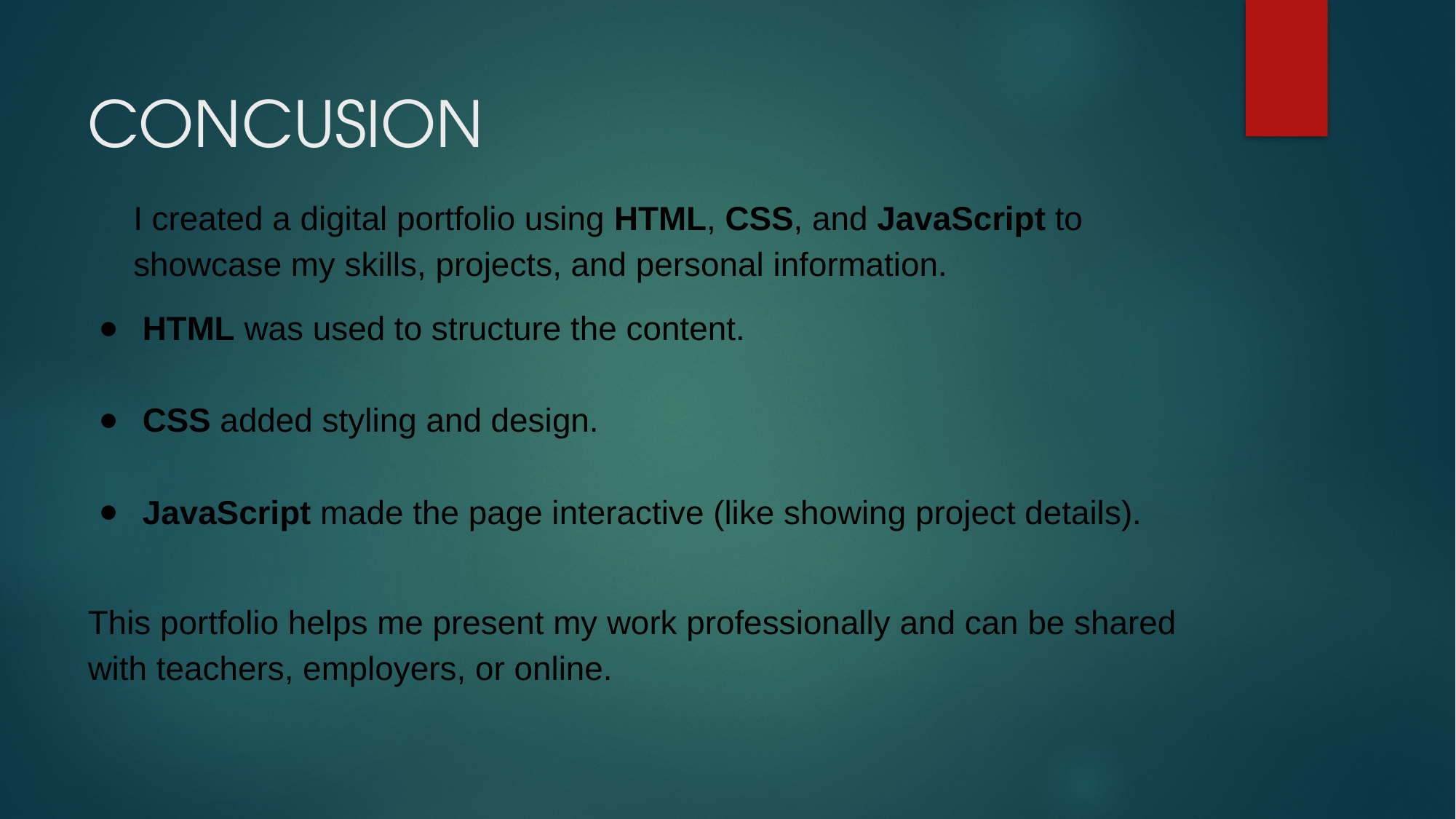

# CONCUSION
I created a digital portfolio using HTML, CSS, and JavaScript to showcase my skills, projects, and personal information.
HTML was used to structure the content.
CSS added styling and design.
JavaScript made the page interactive (like showing project details).
This portfolio helps me present my work professionally and can be shared with teachers, employers, or online.